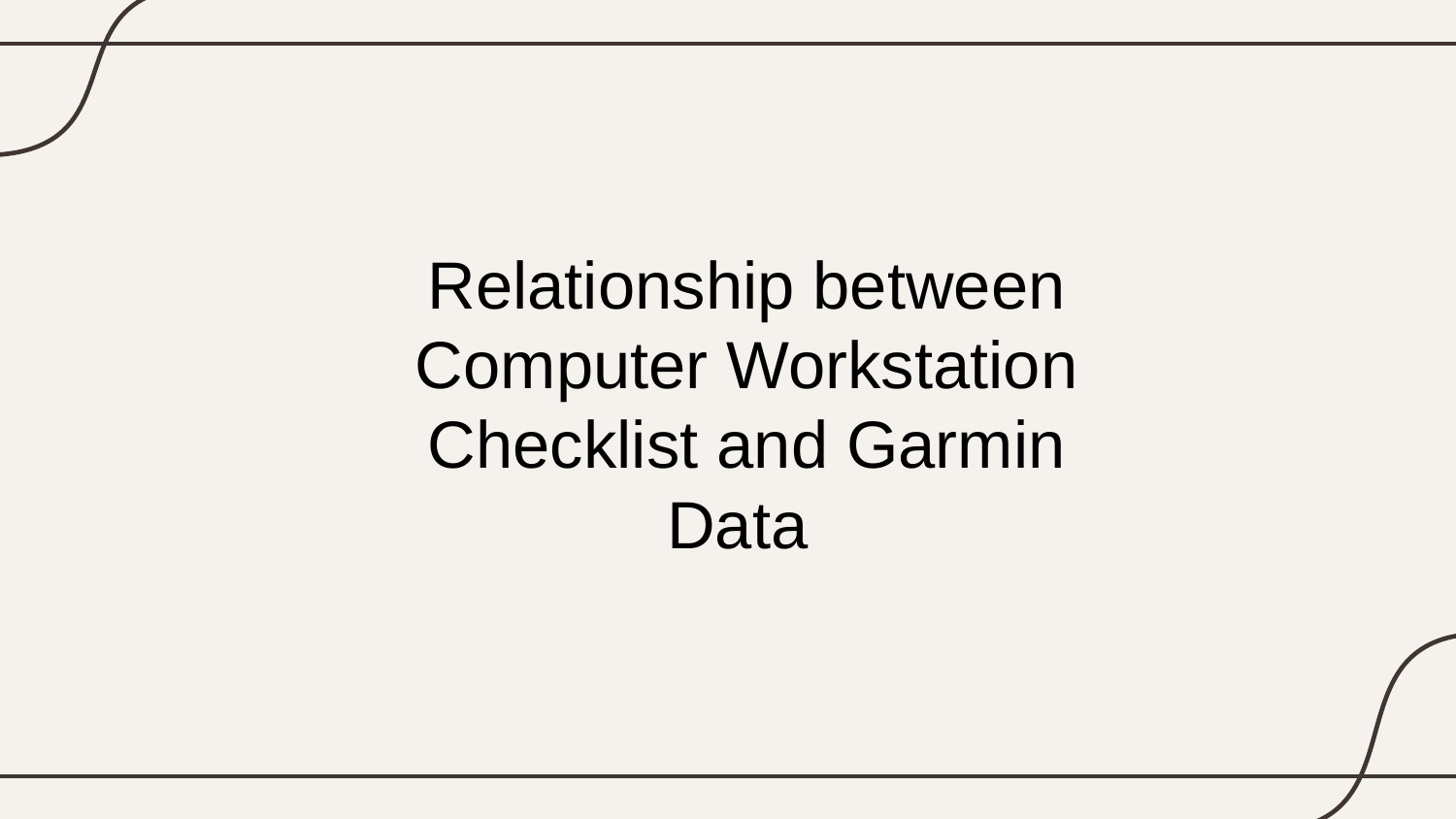

# Relationship between Computer Workstation Checklist and Garmin Data